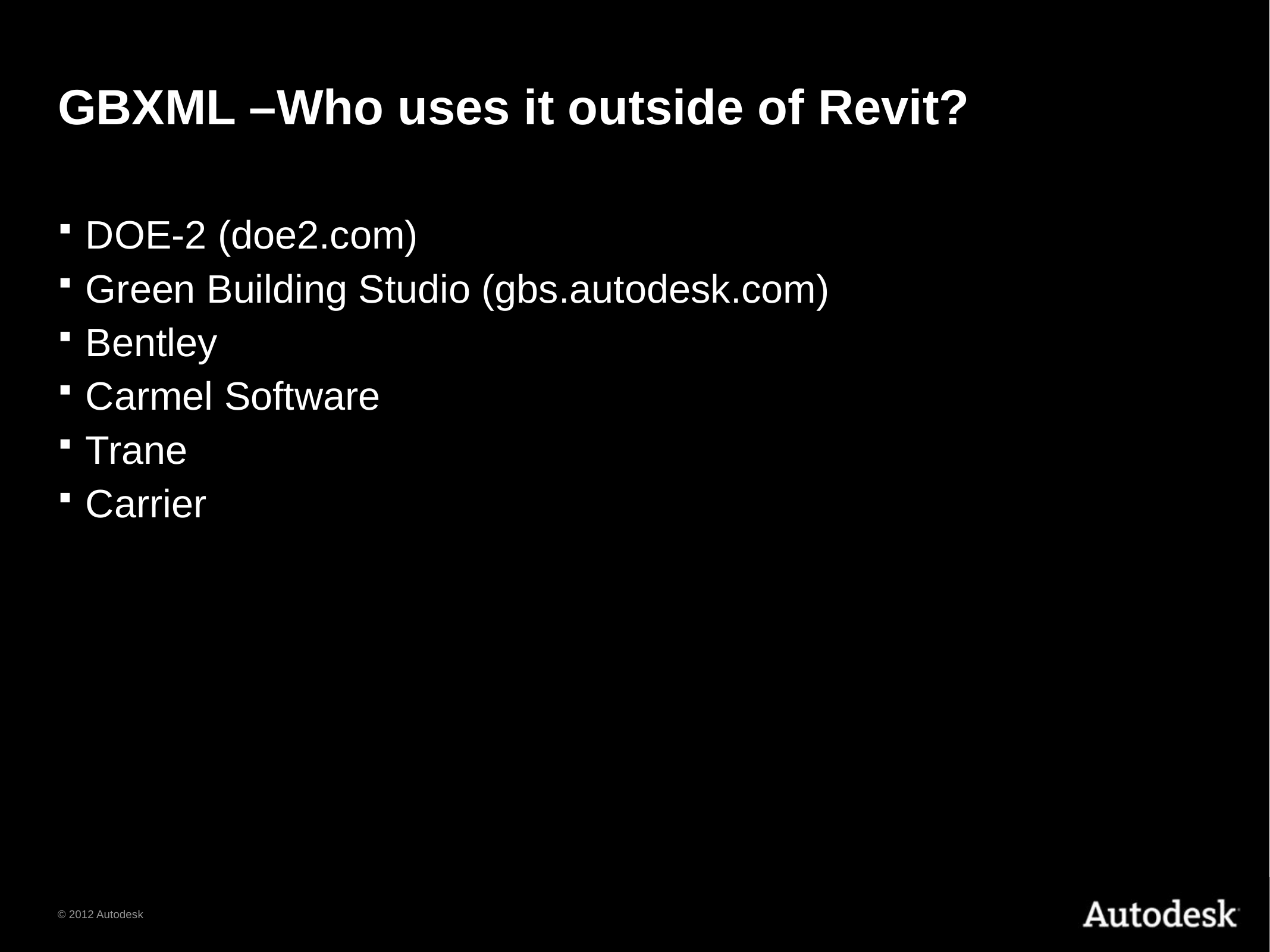

# GBXML –Who uses it outside of Revit?
DOE-2 (doe2.com)
Green Building Studio (gbs.autodesk.com)
Bentley
Carmel Software
Trane
Carrier